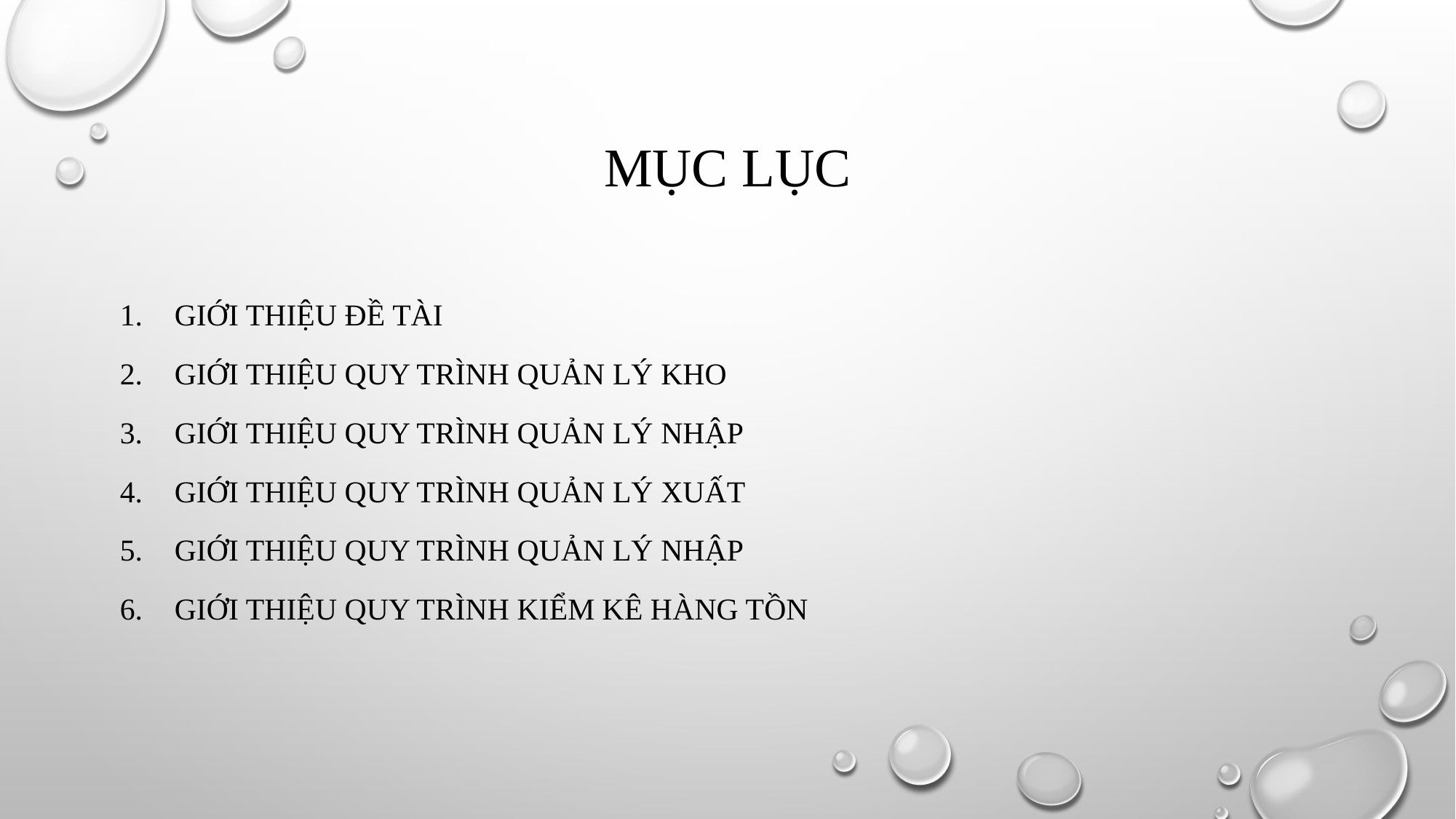

# Mục Lục
Giới Thiệu đề tài
Giới thiệu quy Trình Quản lý kho
Giới thiệu Quy Trình Quản Lý Nhập
Giới thiệu Quy Trình QUẢN Lý Xuất
Giới Thiệu Quy Trình Quản Lý Nhập
Giới thiệu Quy Trình Kiểm Kê Hàng Tồn